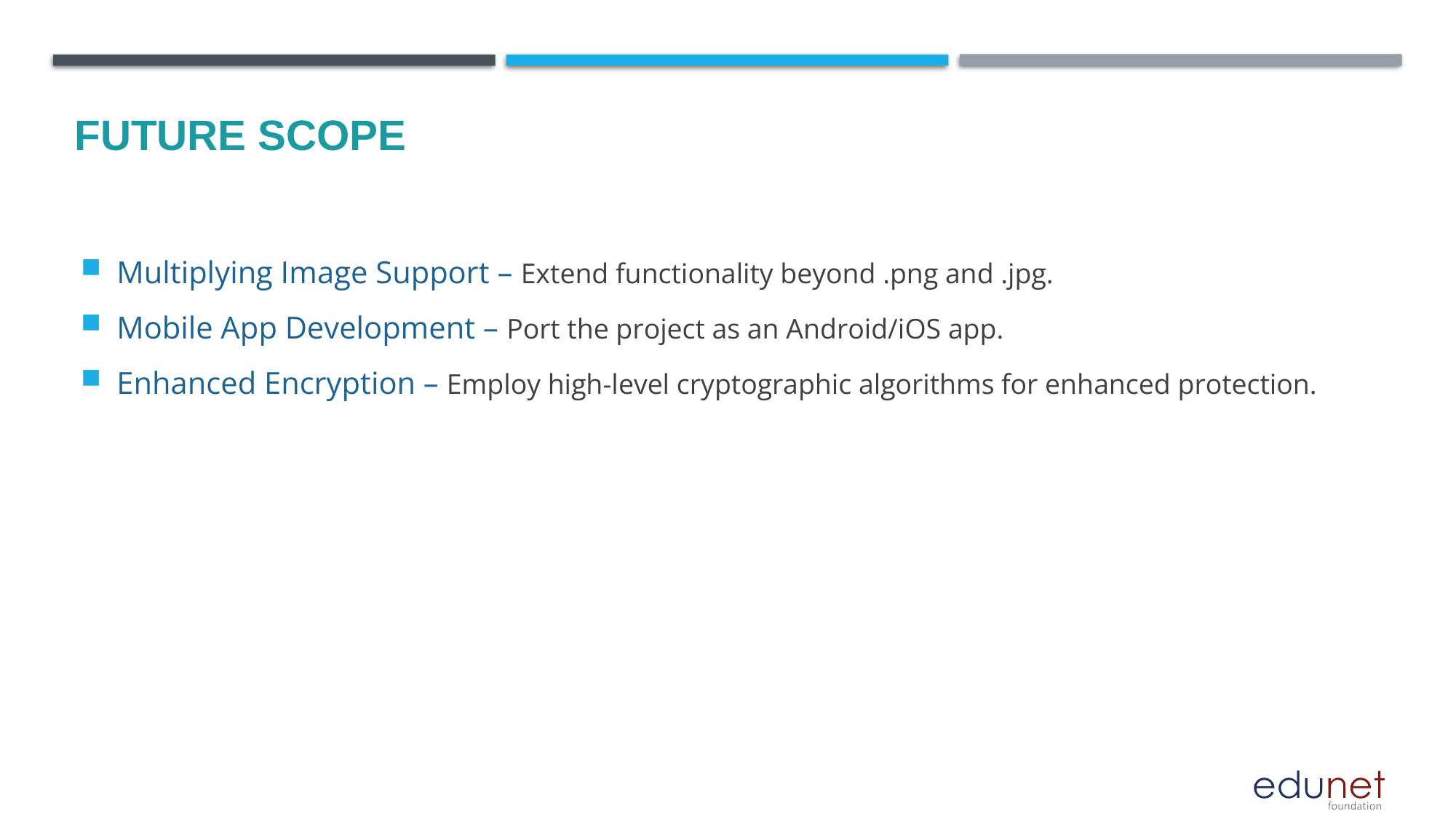

Future scope
Multiplying Image Support – Extend functionality beyond .png and .jpg.
Mobile App Development – Port the project as an Android/iOS app.
Enhanced Encryption – Employ high-level cryptographic algorithms for enhanced protection.